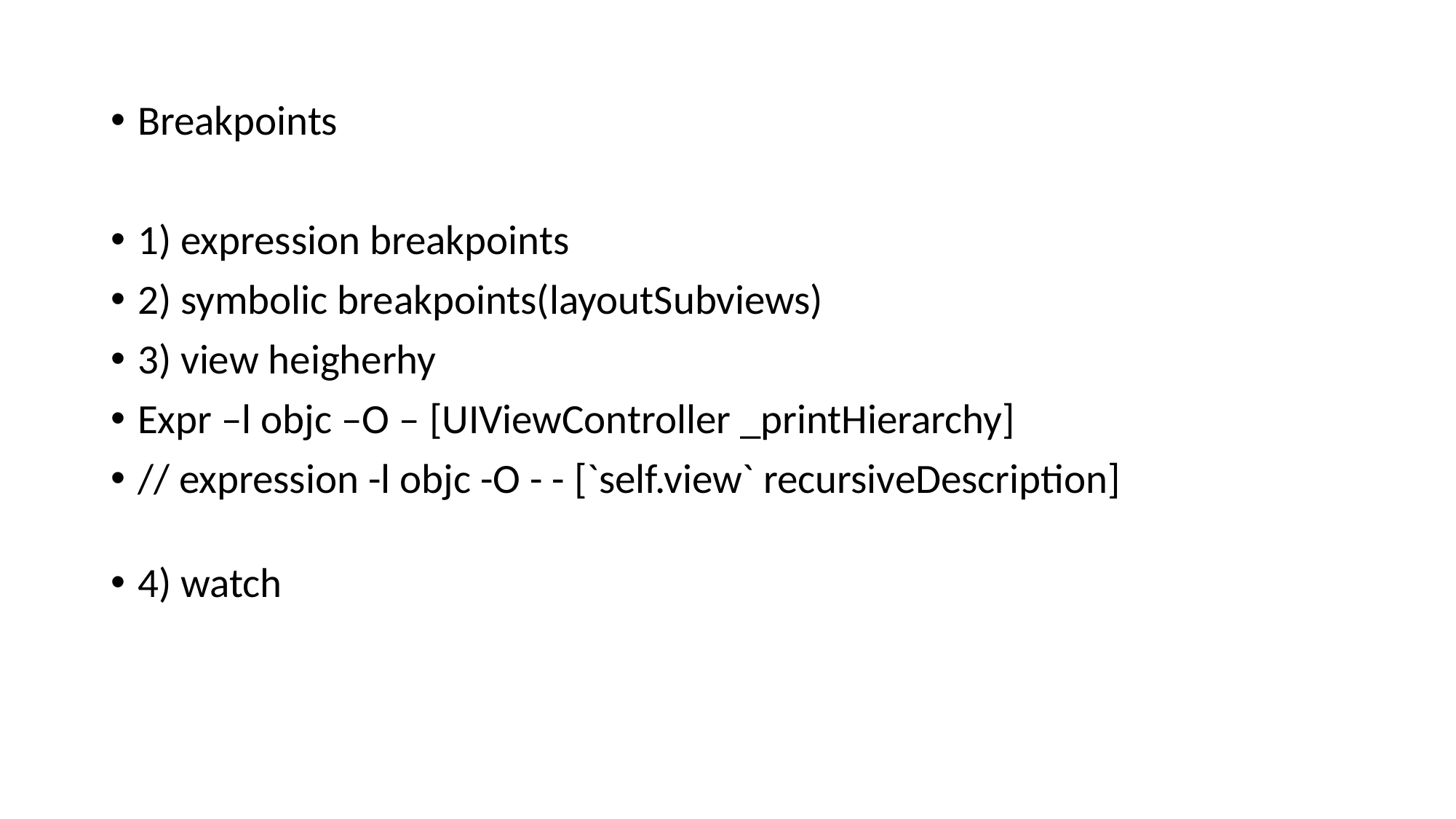

Breakpoints

1) expression breakpoints
2) symbolic breakpoints(layoutSubviews)
3) view heigherhy
Expr –l objc –O – [UIViewController _printHierarchy]
// expression -l objc -O - - [`self.view` recursiveDescription]
4) watch